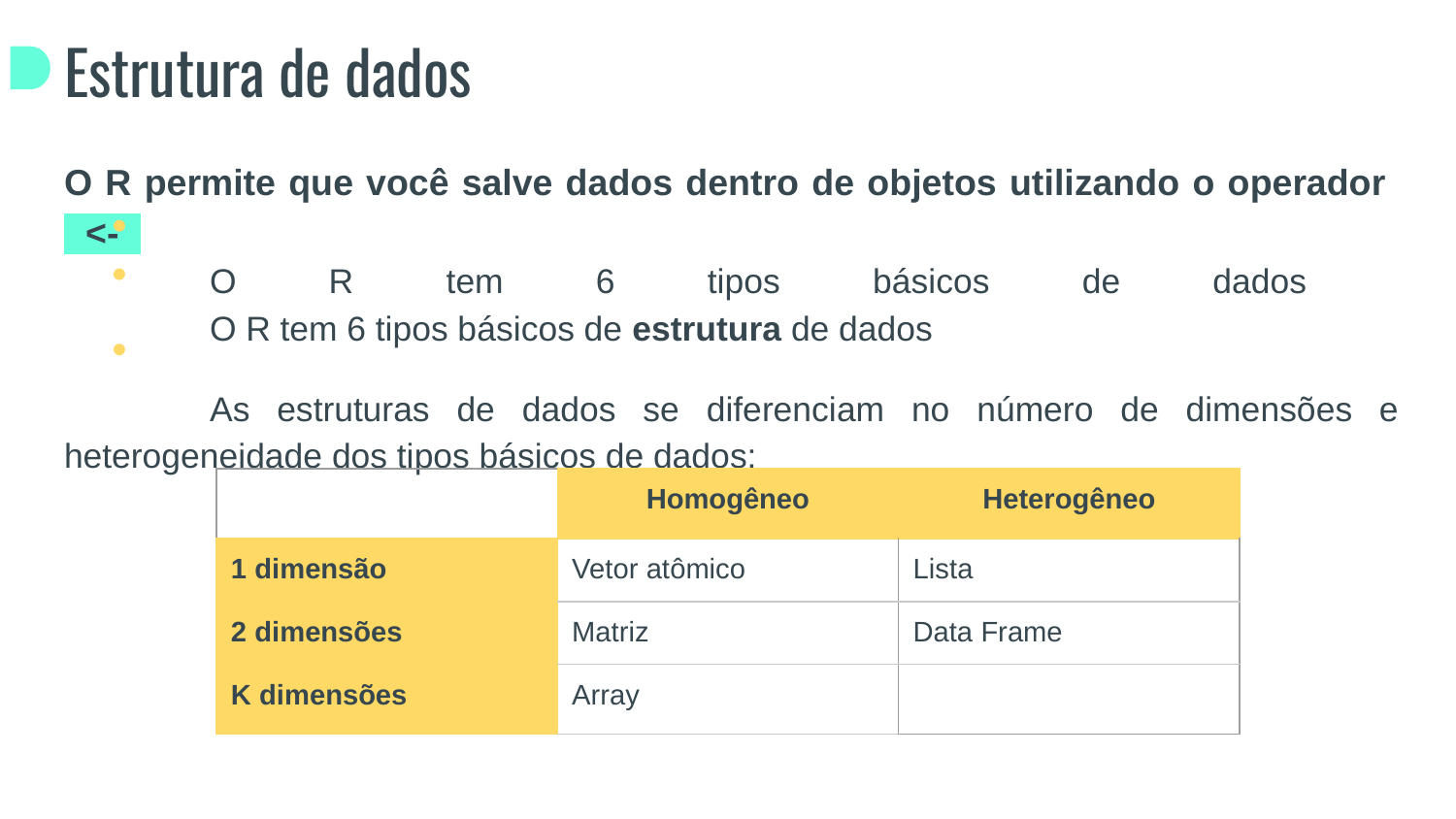

# Estrutura de dados

O R permite que você salve dados dentro de objetos utilizando o operador  +<-+
	O R tem 6 tipos básicos de dados
	O R tem 6 tipos básicos de estrutura de dados
	As estruturas de dados se diferenciam no número de dimensões e heterogeneidade dos tipos básicos de dados:

|  | Homogêneo | Heterogêneo |
| --- | --- | --- |
| 1 dimensão | Vetor atômico | Lista |
| 2 dimensões | Matriz | Data Frame |
| K dimensões | Array |  |